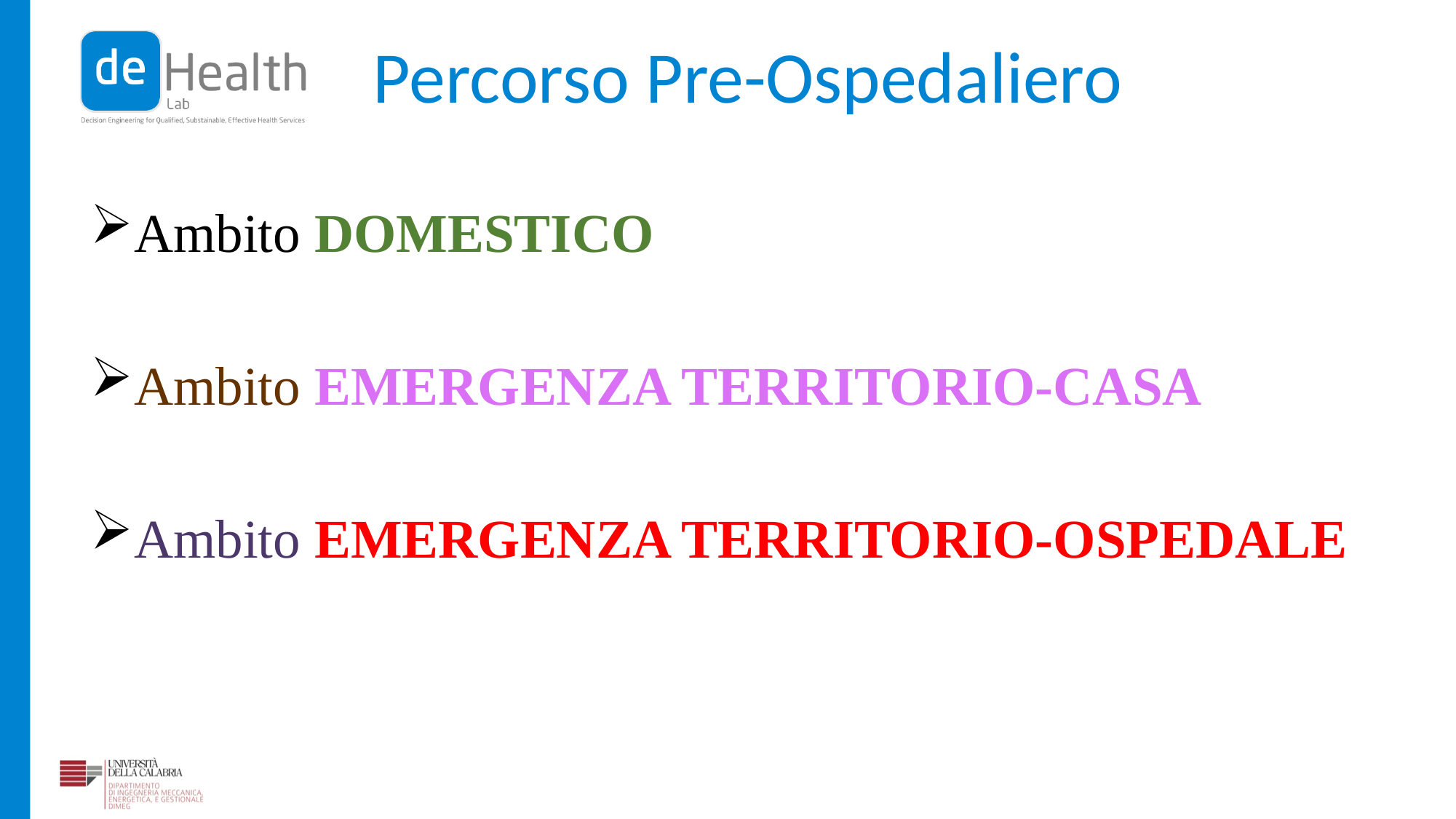

Percorso Pre-Ospedaliero
Ambito DOMESTICO

Ambito EMERGENZA TERRITORIO-CASA

Ambito EMERGENZA TERRITORIO-OSPEDALE